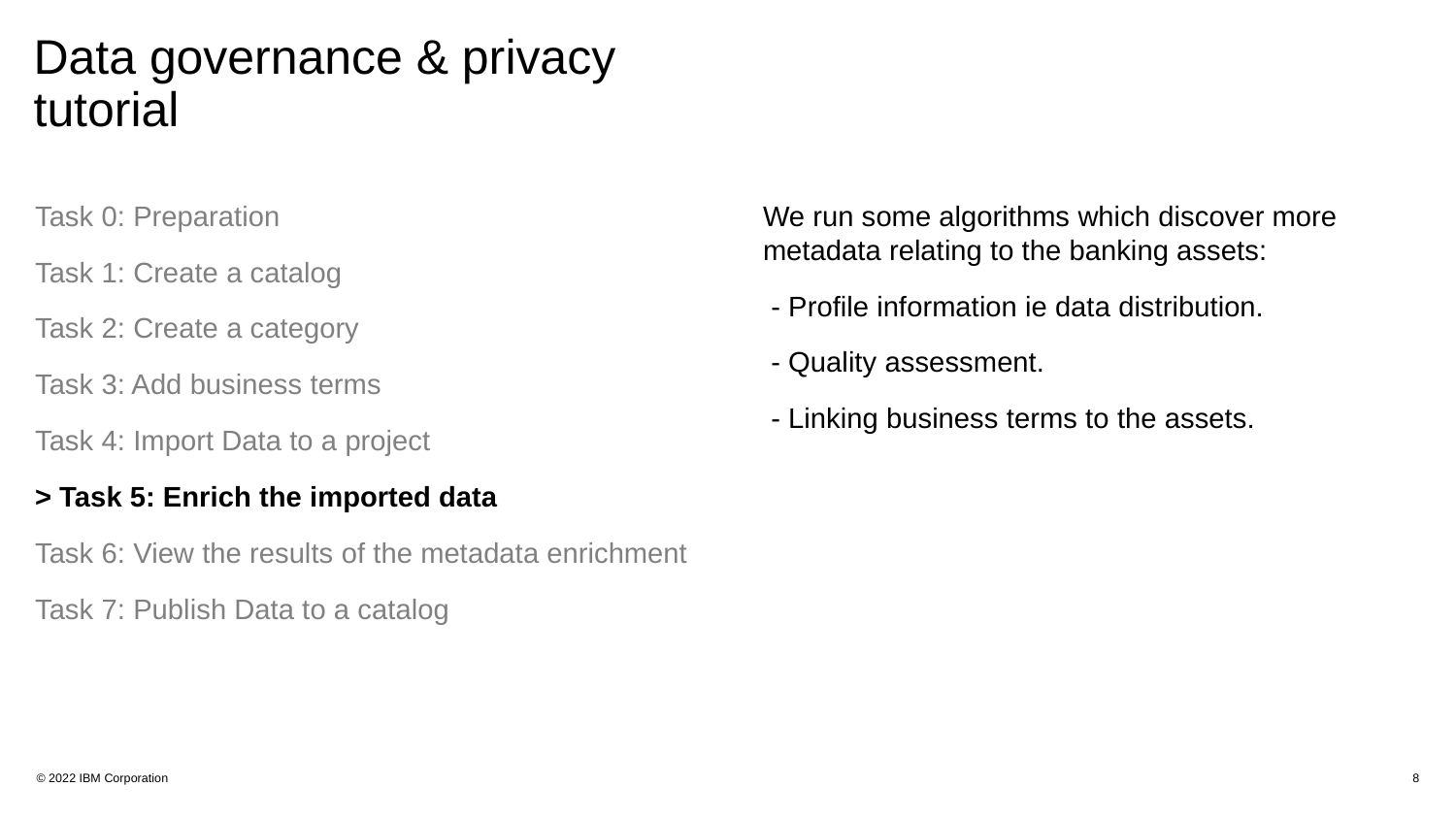

# Data governance & privacy tutorial
Task 0: Preparation
Task 1: Create a catalog
Task 2: Create a category
Task 3: Add business terms
Task 4: Import Data to a project
> Task 5: Enrich the imported data
Task 6: View the results of the metadata enrichment
Task 7: Publish Data to a catalog
We run some algorithms which discover more metadata relating to the banking assets:
 - Profile information ie data distribution.
 - Quality assessment.
 - Linking business terms to the assets.
© 2022 IBM Corporation
8